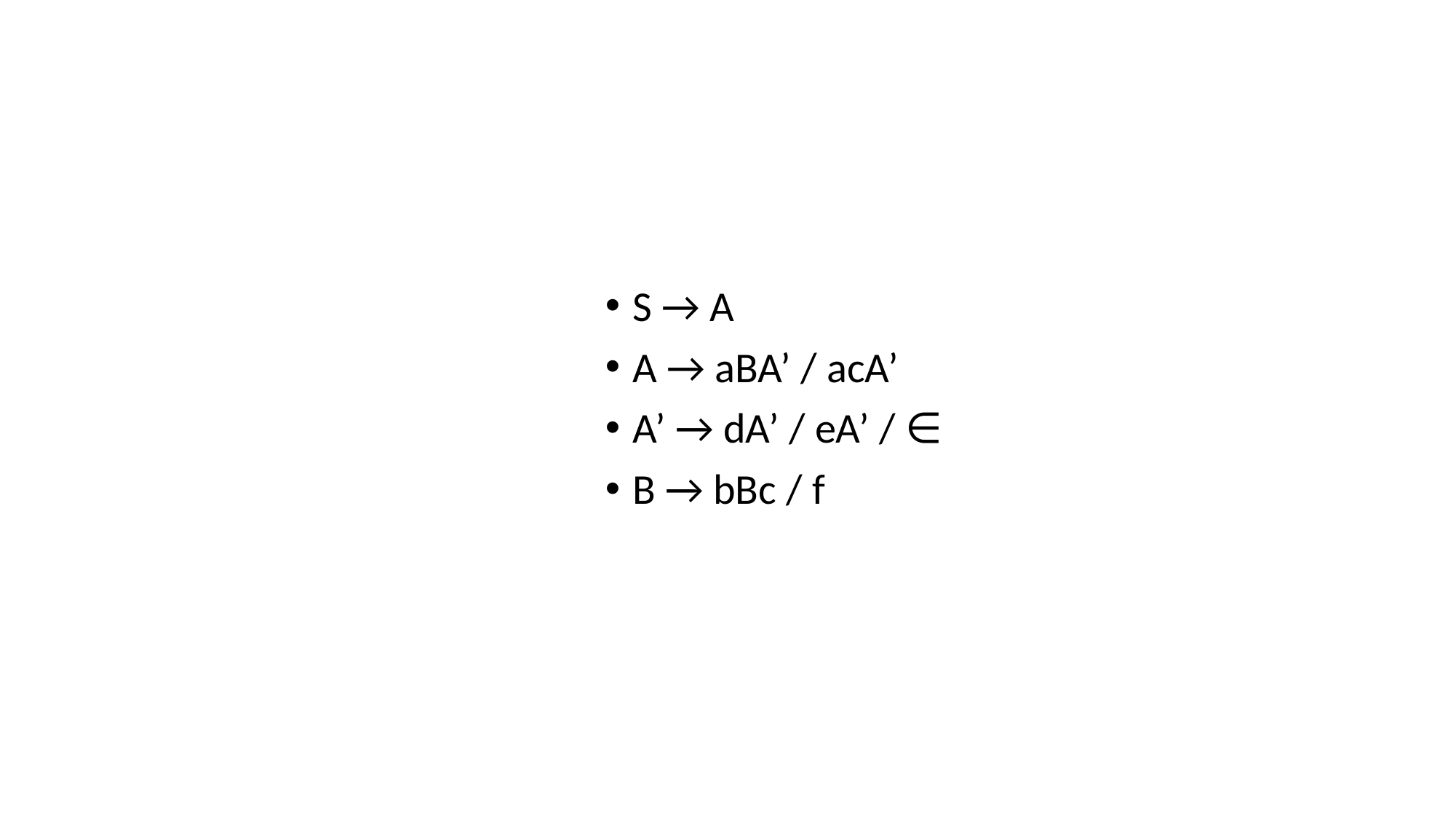

#
S → A
A → aBA’ / acA’
A’ → dA’ / eA’ / ∈
B → bBc / f